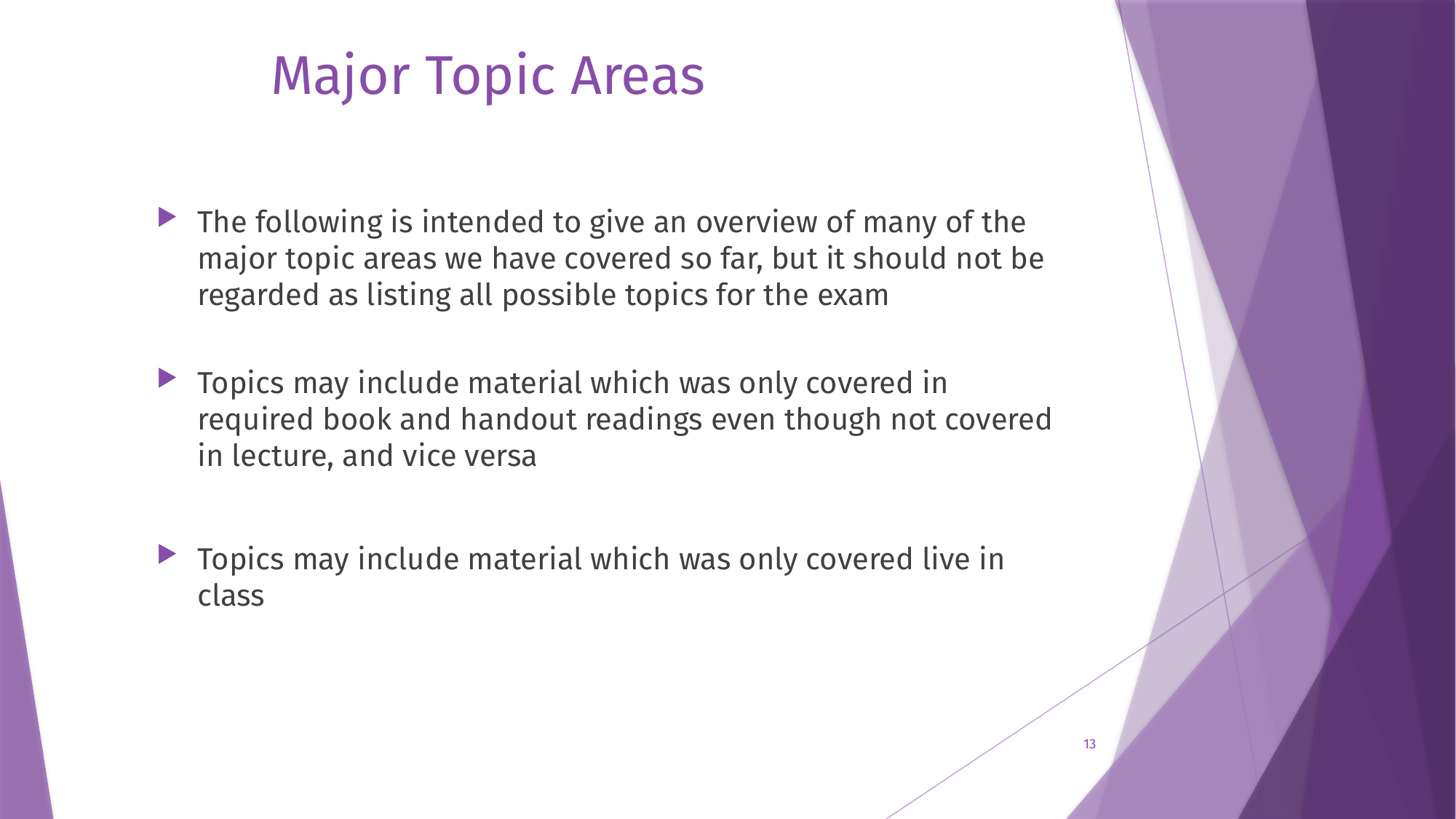

# Major Topic Areas
The following is intended to give an overview of many of the major topic areas we have covered so far, but it should not be regarded as listing all possible topics for the exam
Topics may include material which was only covered in required book and handout readings even though not covered in lecture, and vice versa

Topics may include material which was only covered live in class
13